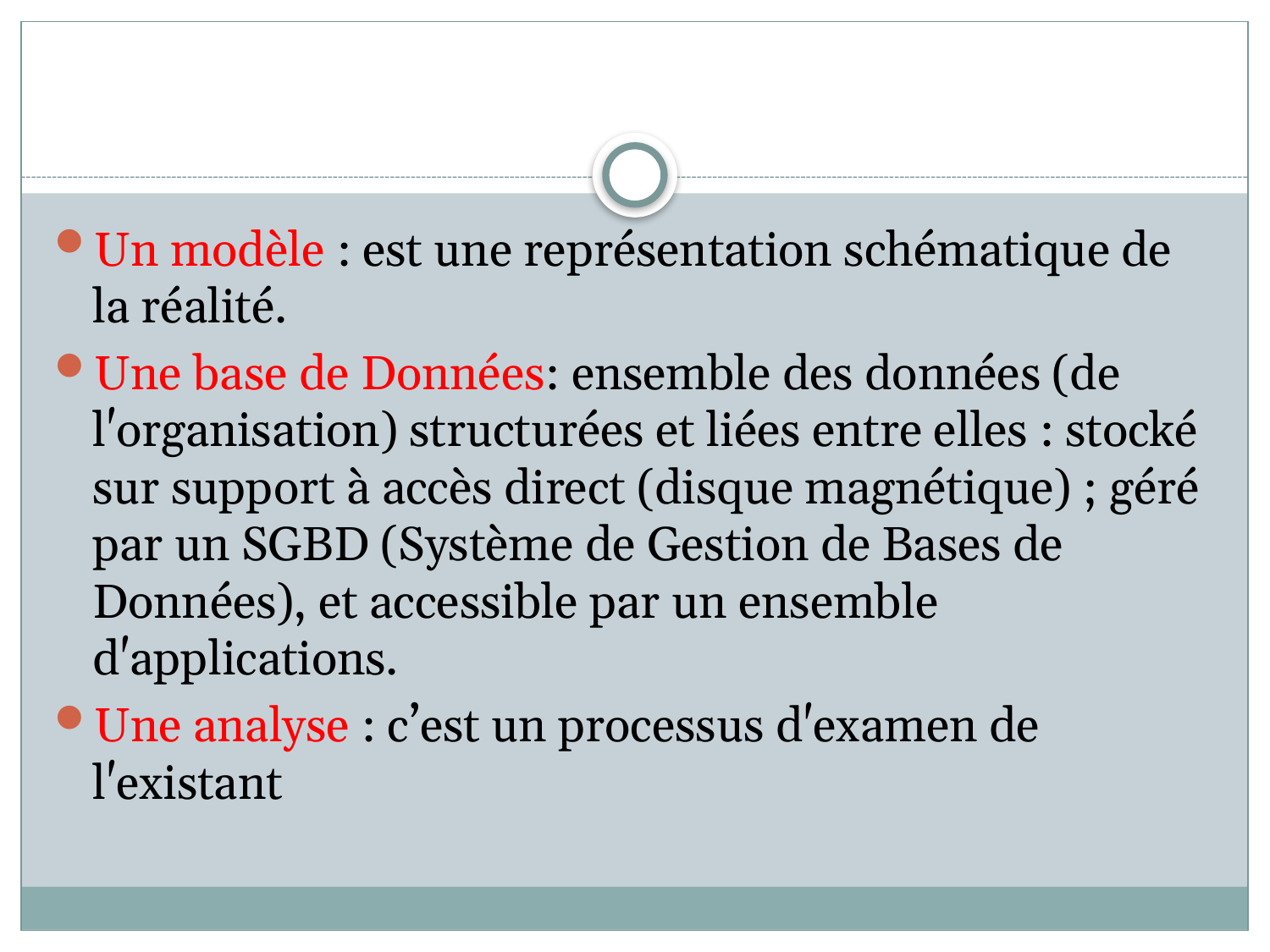

#
Un modèle : est une représentation schématique de la réalité.
Une base de Données: ensemble des données (de l'organisation) structurées et liées entre elles : stocké sur support à accès direct (disque magnétique) ; géré par un SGBD (Système de Gestion de Bases de Données), et accessible par un ensemble d'applications.
Une analyse : c’est un processus d'examen de l'existant